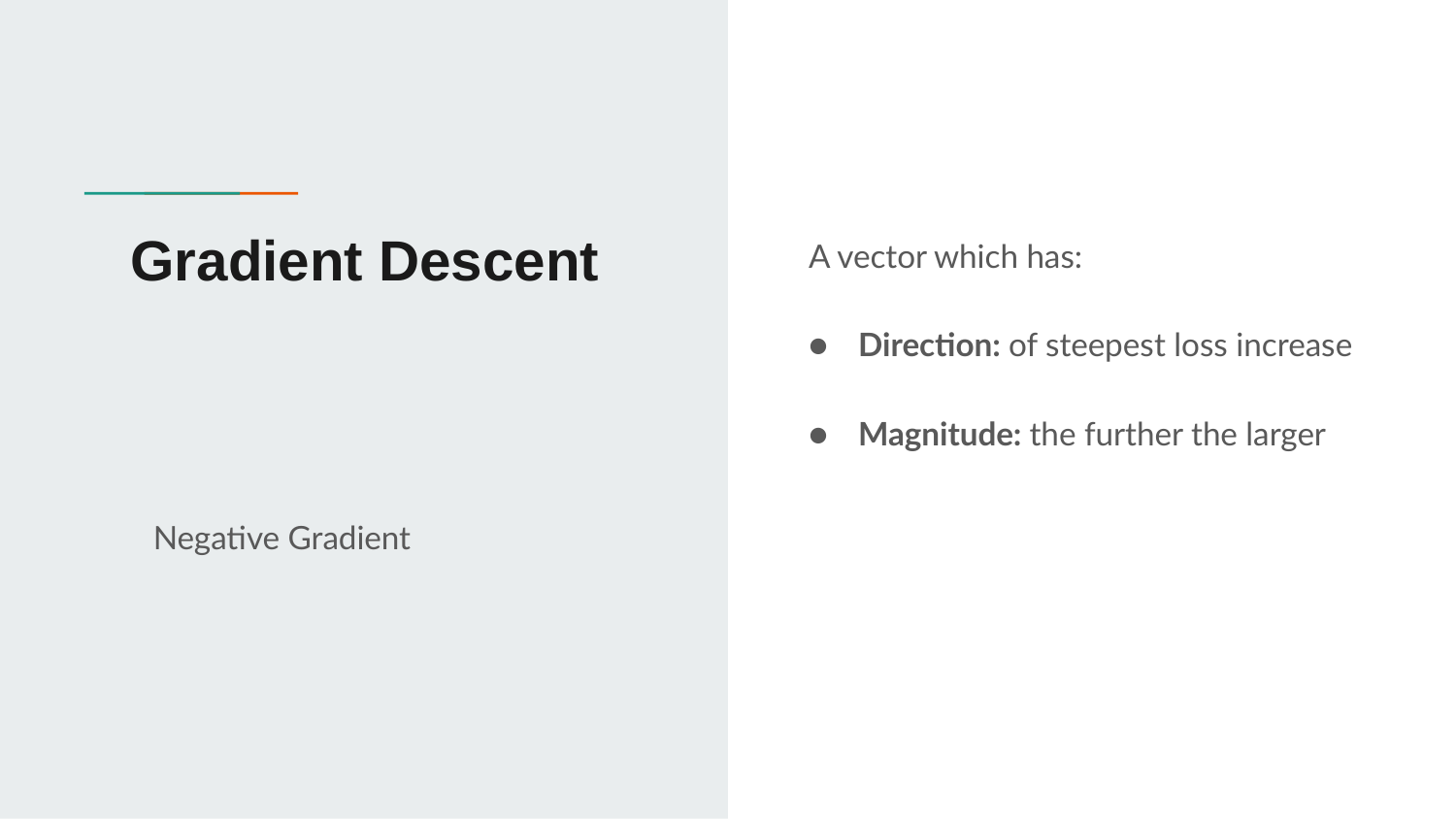

# Gradient Descent
A vector which has:

Direction: of steepest loss increase

Magnitude: the further the larger

Negative Gradient